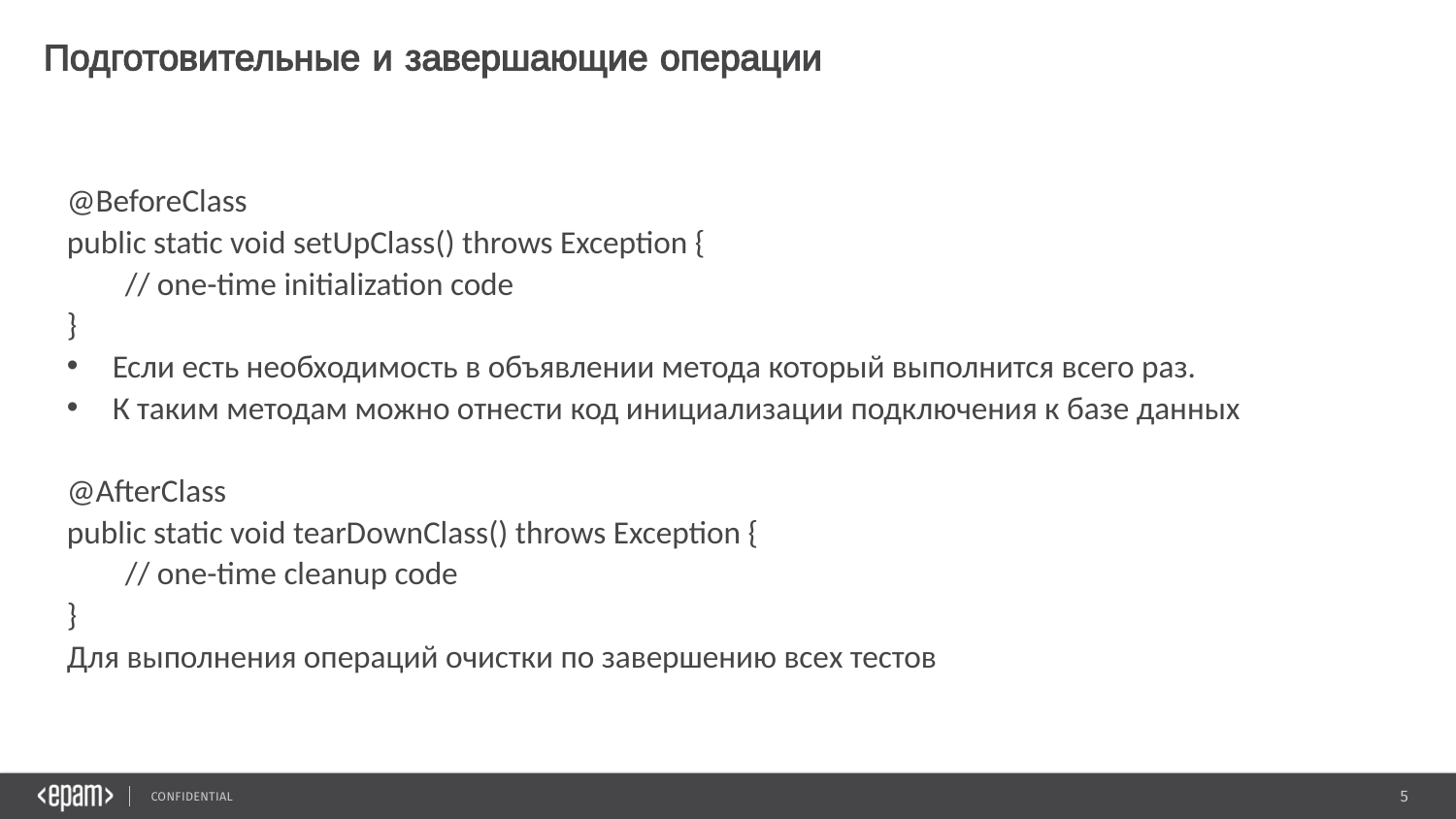

Подготовительные и завершающие операции
@BeforeClass
public static void setUpClass() throws Exception {
        // one-time initialization code
}
Если есть необходимость в объявлении метода который выполнится всего раз.
К таким методам можно отнести код инициализации подключения к базе данных

@AfterClass
public static void tearDownClass() throws Exception {
        // one-time cleanup code
}
Для выполнения операций очистки по завершению всех тестов